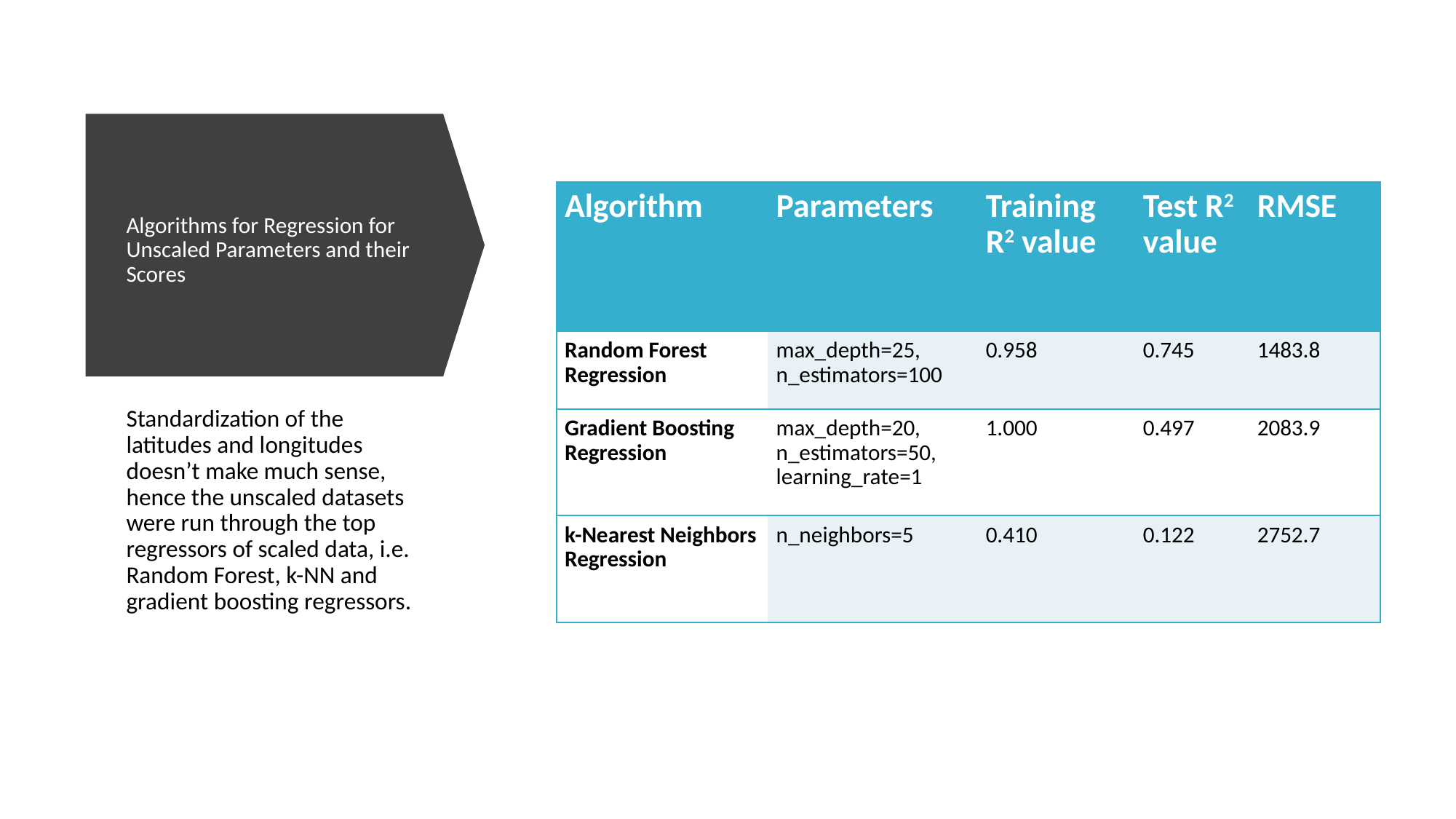

# Algorithms for Regression for Unscaled Parameters and their Scores
| Algorithm | Parameters | Training R2 value | Test R2 value | RMSE |
| --- | --- | --- | --- | --- |
| Random Forest Regression | max\_depth=25, n\_estimators=100 | 0.958 | 0.745 | 1483.8 |
| Gradient Boosting Regression | max\_depth=20, n\_estimators=50, learning\_rate=1 | 1.000 | 0.497 | 2083.9 |
| k-Nearest Neighbors Regression | n\_neighbors=5 | 0.410 | 0.122 | 2752.7 |
Standardization of the latitudes and longitudes doesn’t make much sense, hence the unscaled datasets were run through the top regressors of scaled data, i.e. Random Forest, k-NN and gradient boosting regressors.